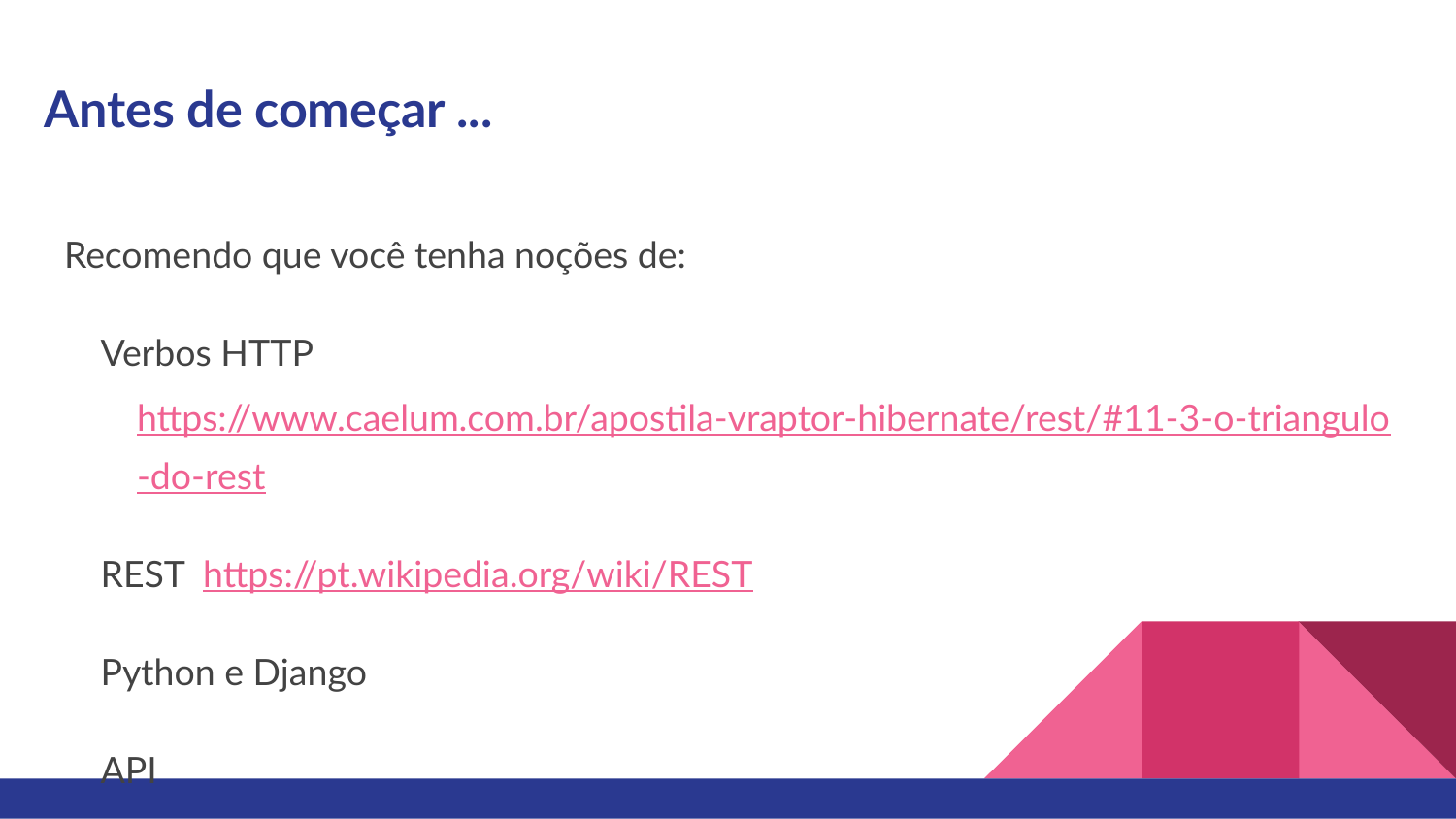

# Antes de começar ...
Recomendo que você tenha noções de:
Verbos HTTP https://www.caelum.com.br/apostila-vraptor-hibernate/rest/#11-3-o-triangulo-do-rest
REST  https://pt.wikipedia.org/wiki/REST
Python e Django
API